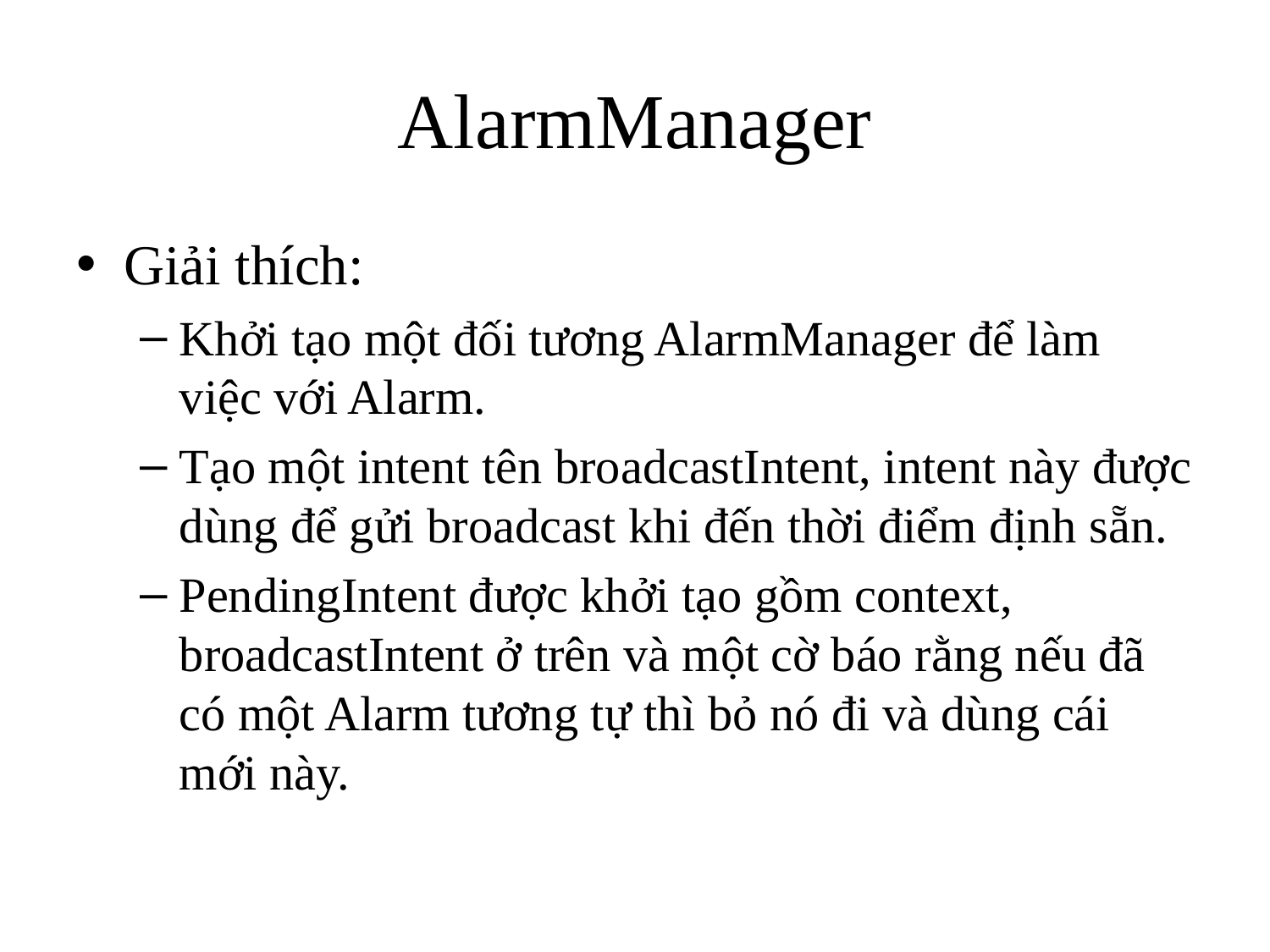

# AlarmManager
Giải thích:
Khởi tạo một đối tương AlarmManager để làm việc với Alarm.
Tạo một intent tên broadcastIntent, intent này được dùng để gửi broadcast khi đến thời điểm định sẵn.
PendingIntent được khởi tạo gồm context, broadcastIntent ở trên và một cờ báo rằng nếu đã có một Alarm tương tự thì bỏ nó đi và dùng cái mới này.